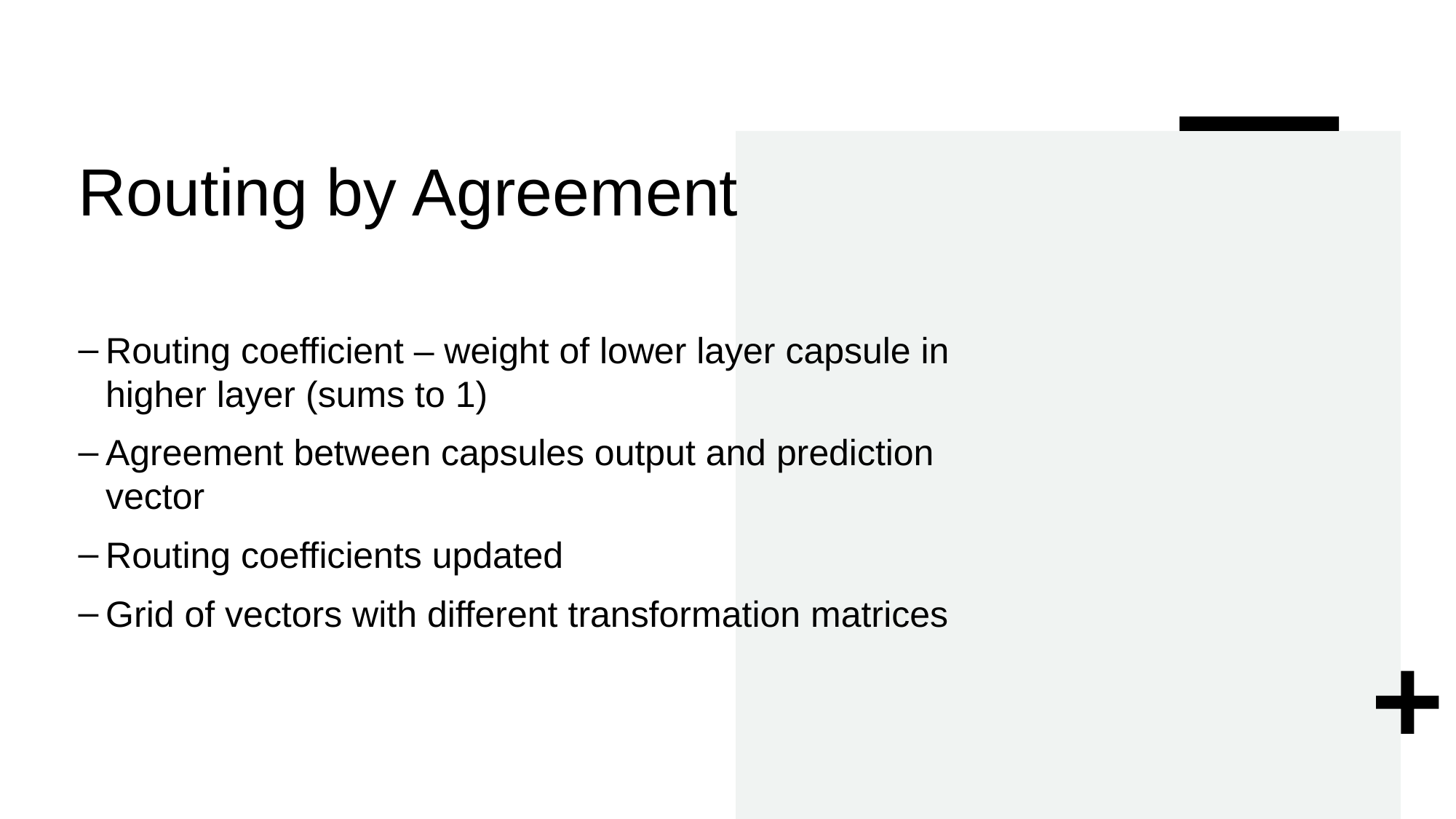

# Routing by Agreement
Routing coefficient – weight of lower layer capsule in higher layer (sums to 1)
Agreement between capsules output and prediction vector
Routing coefficients updated
Grid of vectors with different transformation matrices